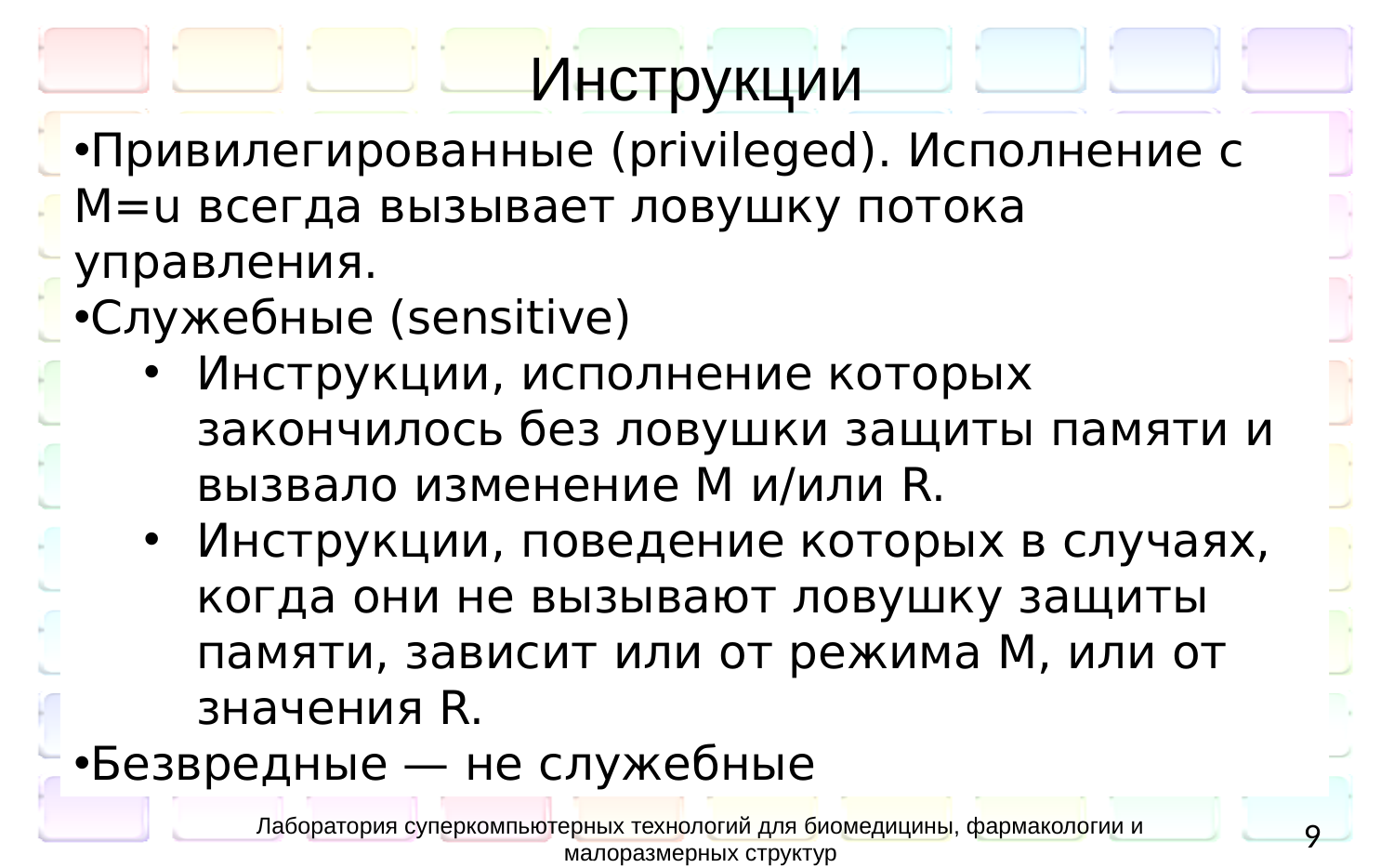

Инструкции
Привилегированные (privileged). Исполнение с M=u всегда вызывает ловушку потока управления.
Служебные (sensitive)
Инструкции, исполнение которых закончилось без ловушки защиты памяти и вызвало изменение M и/или R.
Инструкции, поведение которых в случаях, когда они не вызывают ловушку защиты памяти, зависит или от режима M, или от значения R.
Безвредные — не служебные
Лаборатория суперкомпьютерных технологий для биомедицины, фармакологии и малоразмерных структур
9